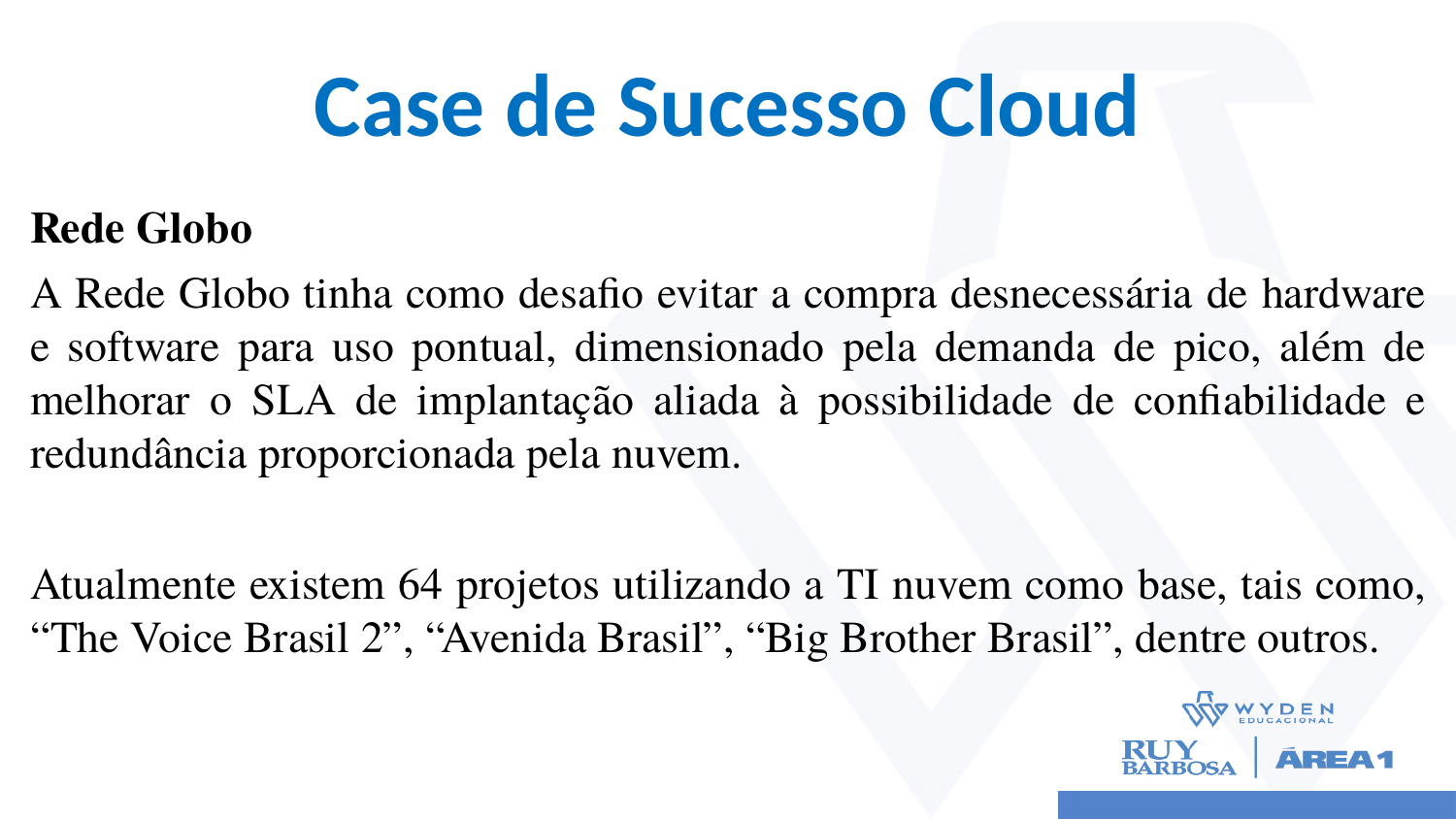

# Case de Sucesso Cloud
Rede Globo
A Rede Globo tinha como desafio evitar a compra desnecessária de hardware e software para uso pontual, dimensionado pela demanda de pico, além de melhorar o SLA de implantação aliada à possibilidade de confiabilidade e redundância proporcionada pela nuvem.

Atualmente existem 64 projetos utilizando a TI nuvem como base, tais como, “The Voice Brasil 2”, “Avenida Brasil”, “Big Brother Brasil”, dentre outros.